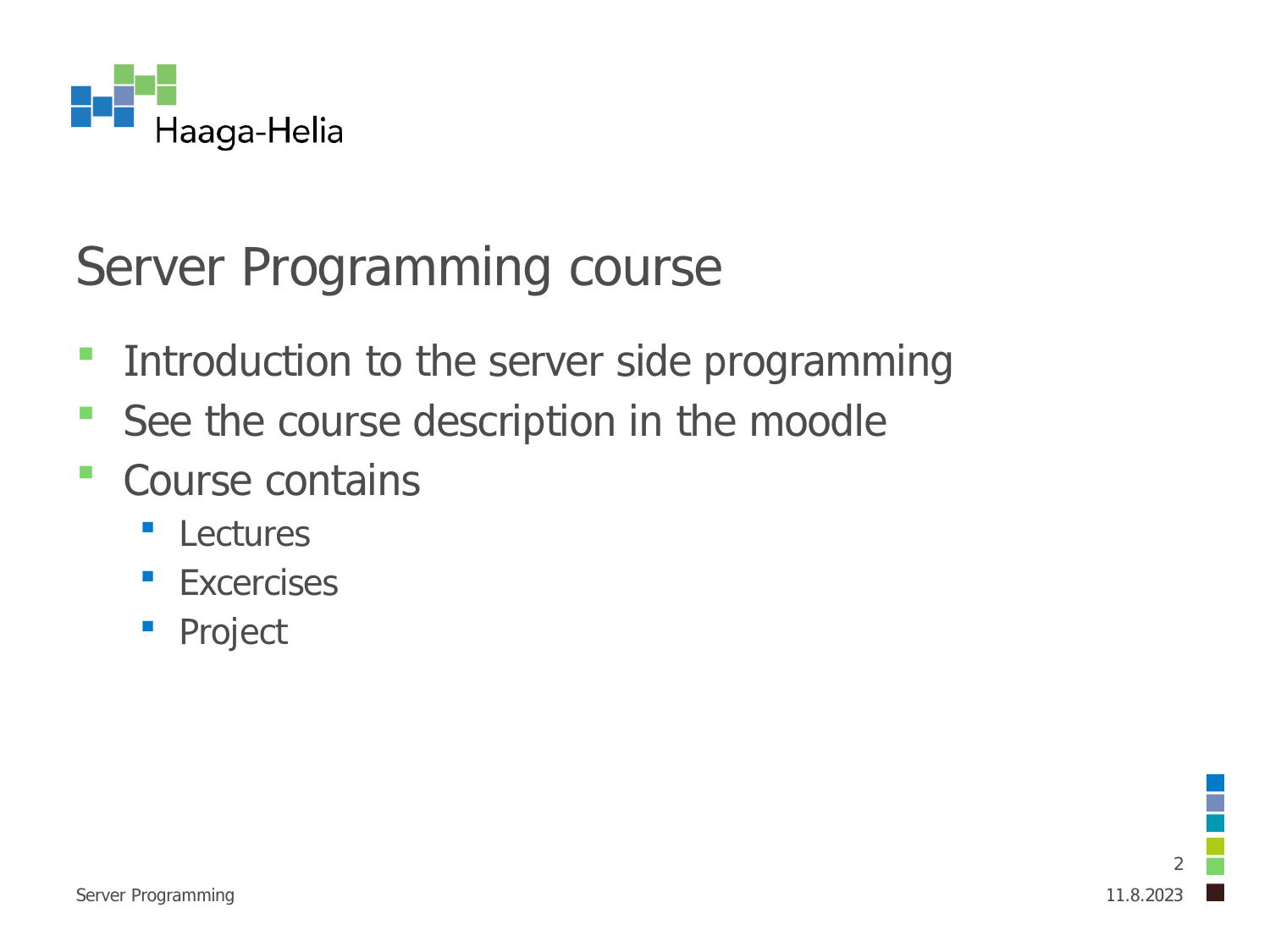

# Server Programming course
Introduction to the server side programming
See the course description in the moodle
Course contains
Lectures
Excercises
Project
2
Server Programming
11.8.2023